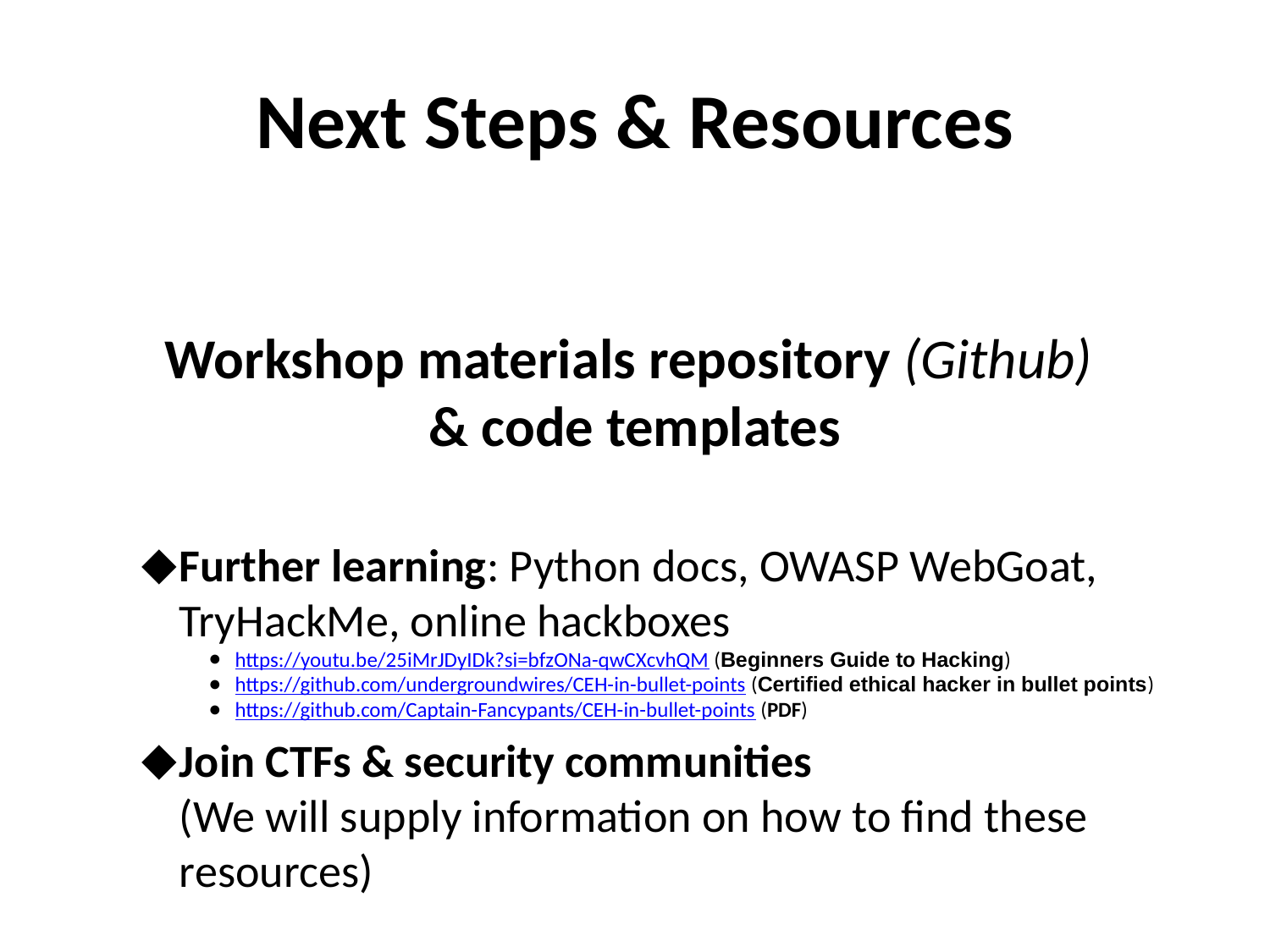

# Next Steps & Resources
Workshop materials repository (Github)
& code templates
Further learning: Python docs, OWASP WebGoat, TryHackMe, online hackboxes
https://youtu.be/25iMrJDyIDk?si=bfzONa-qwCXcvhQM (Beginners Guide to Hacking)
https://github.com/undergroundwires/CEH-in-bullet-points (Certified ethical hacker in bullet points)
https://github.com/Captain-Fancypants/CEH-in-bullet-points (PDF)
Join CTFs & security communities
(We will supply information on how to find these resources)